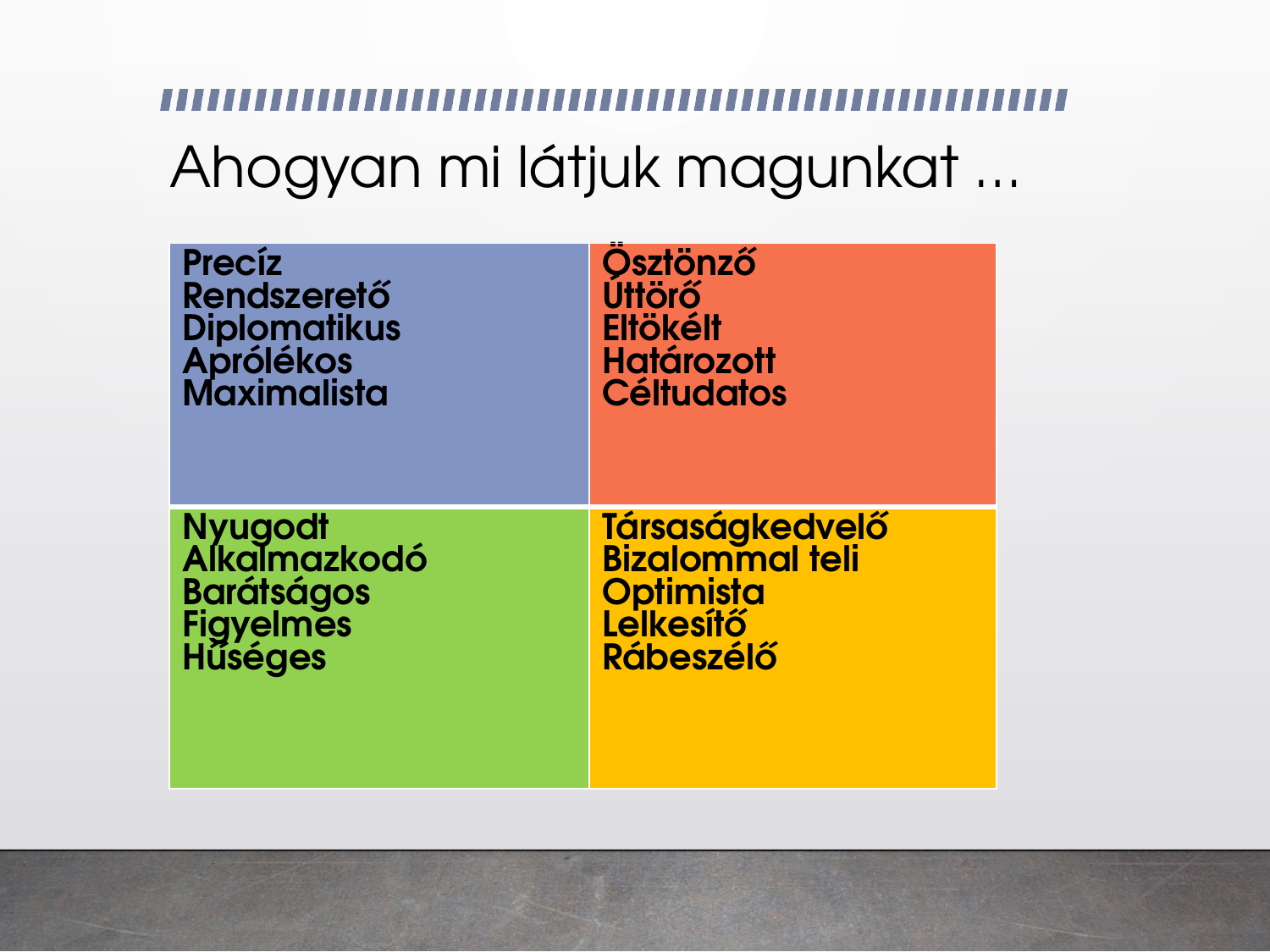

# Ahogyan mi látjuk magunkat …
| Precíz Rendszerető Diplomatikus Aprólékos Maximalista | Ösztönző Úttörő Eltökélt Határozott Céltudatos |
| --- | --- |
| Nyugodt Alkalmazkodó Barátságos Figyelmes Hűséges | Társaságkedvelő Bizalommal teli Optimista Lelkesítő Rábeszélő |